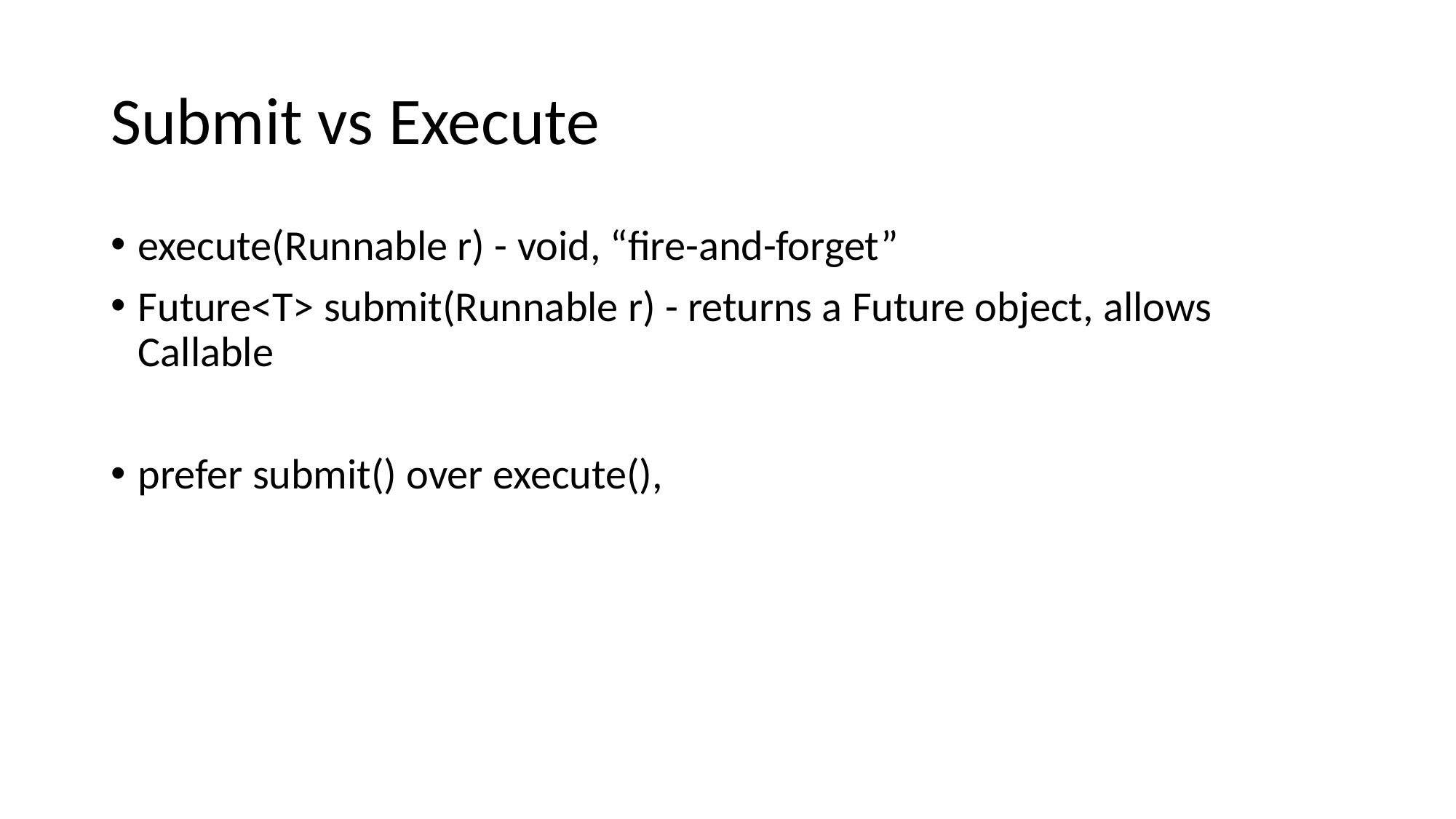

# Submit vs Execute
execute(Runnable r) - void, “fire-and-forget”
Future<T> submit(Runnable r) - returns a Future object, allows Callable

prefer submit() over execute(),